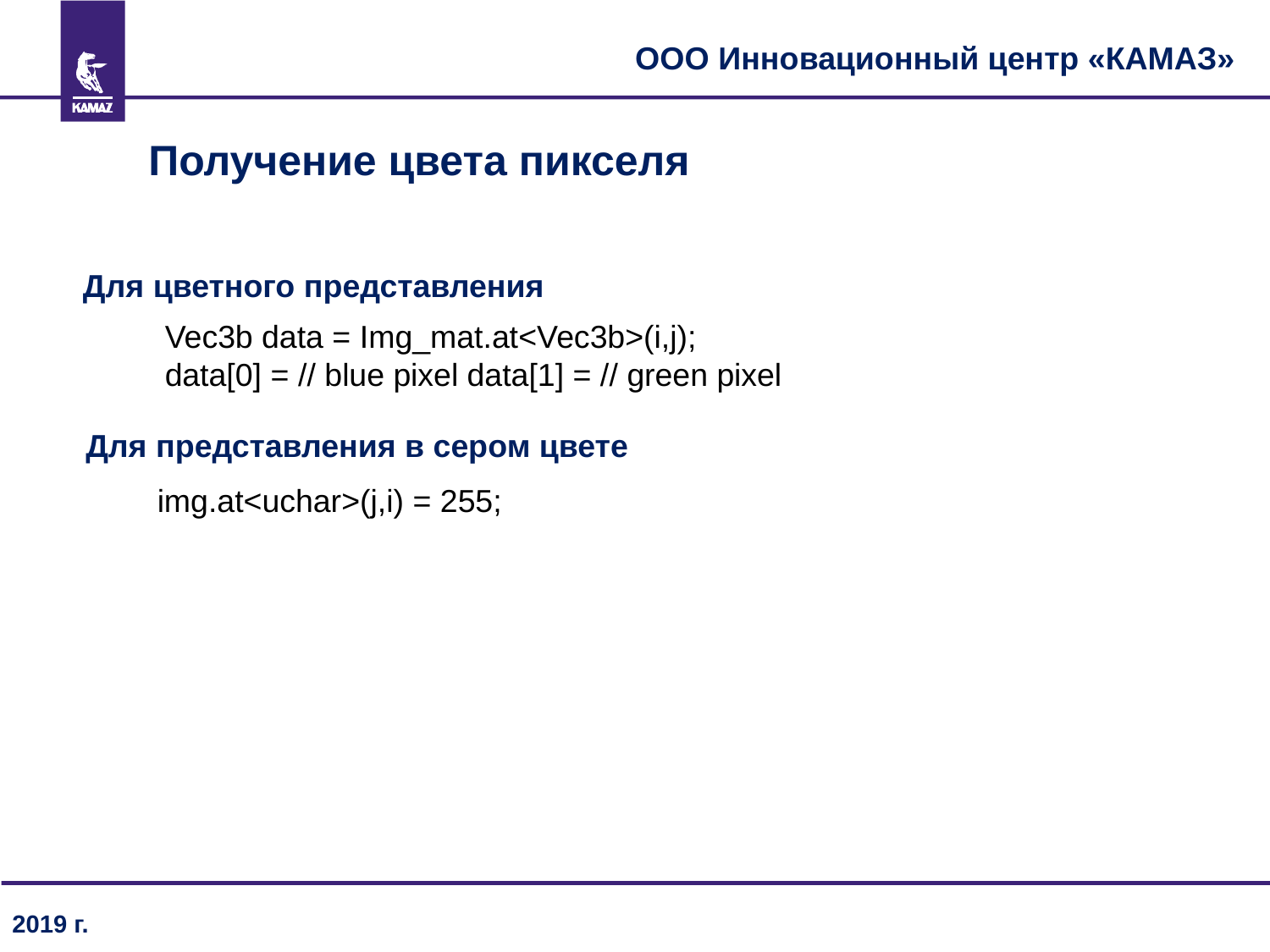

ООО Инновационный центр «КАМАЗ»
Получение цвета пикселя
Для цветного представления
Vec3b data = Img_mat.at<Vec3b>(i,j);
data[0] = // blue pixel data[1] = // green pixel
Для представления в сером цвете

img.at<uchar>(j,i) = 255;
квартал / год
2019 г.